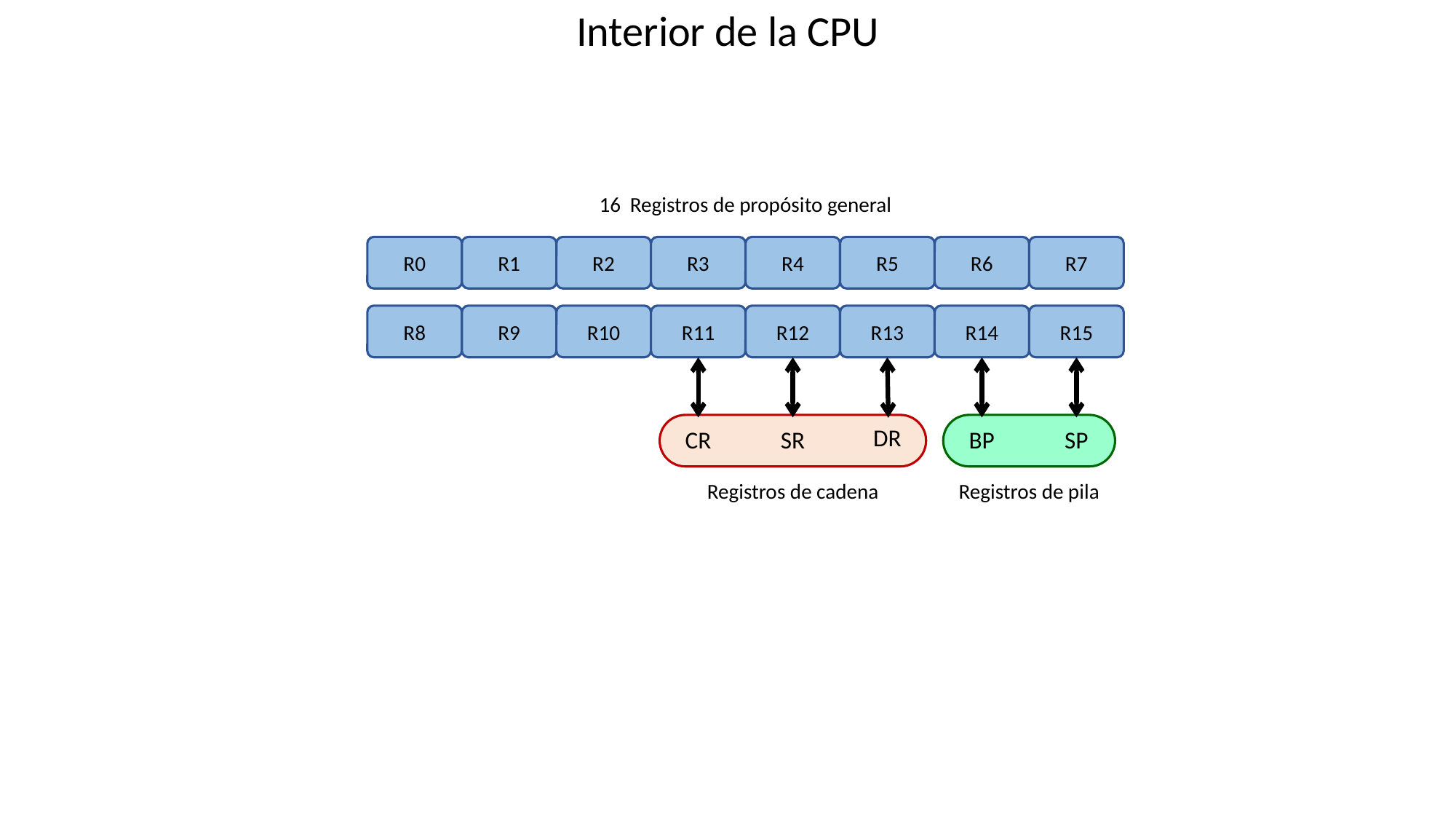

Interior de la CPU
16  Registros de propósito general
R0
R1
R2
R3
R4
R5
R6
R7
R8
R9
R10
R11
R12
R13
R14
R15

DR
CR
SR
BP
SP
Registros de cadena
Registros de pila